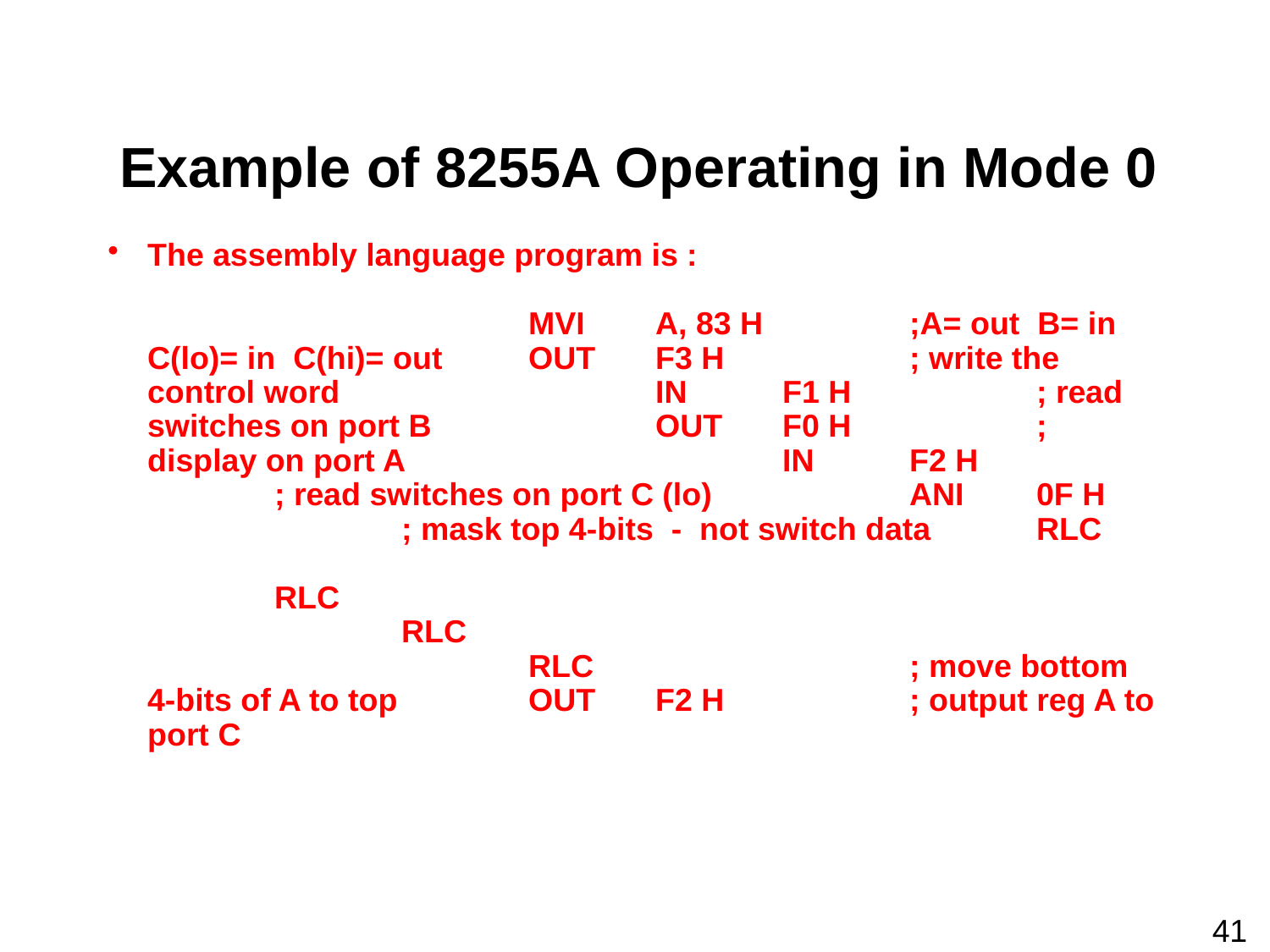

# Example of 8255A Operating in Mode 0
The assembly language program is :													MVI	A, 83 H		;A= out  B= in  C(lo)= in  C(hi)= out	OUT	F3 H		; write the control word			IN	F1 H		; read switches on port B		OUT	F0 H		; display on port A			IN	F2 H		; read switches on port C (lo)		ANI	0F H		; mask top 4-bits  -  not switch data	RLC								RLC								RLC								RLC			; move bottom 4-bits of A to top		OUT	F2 H		; output reg A to port C
41